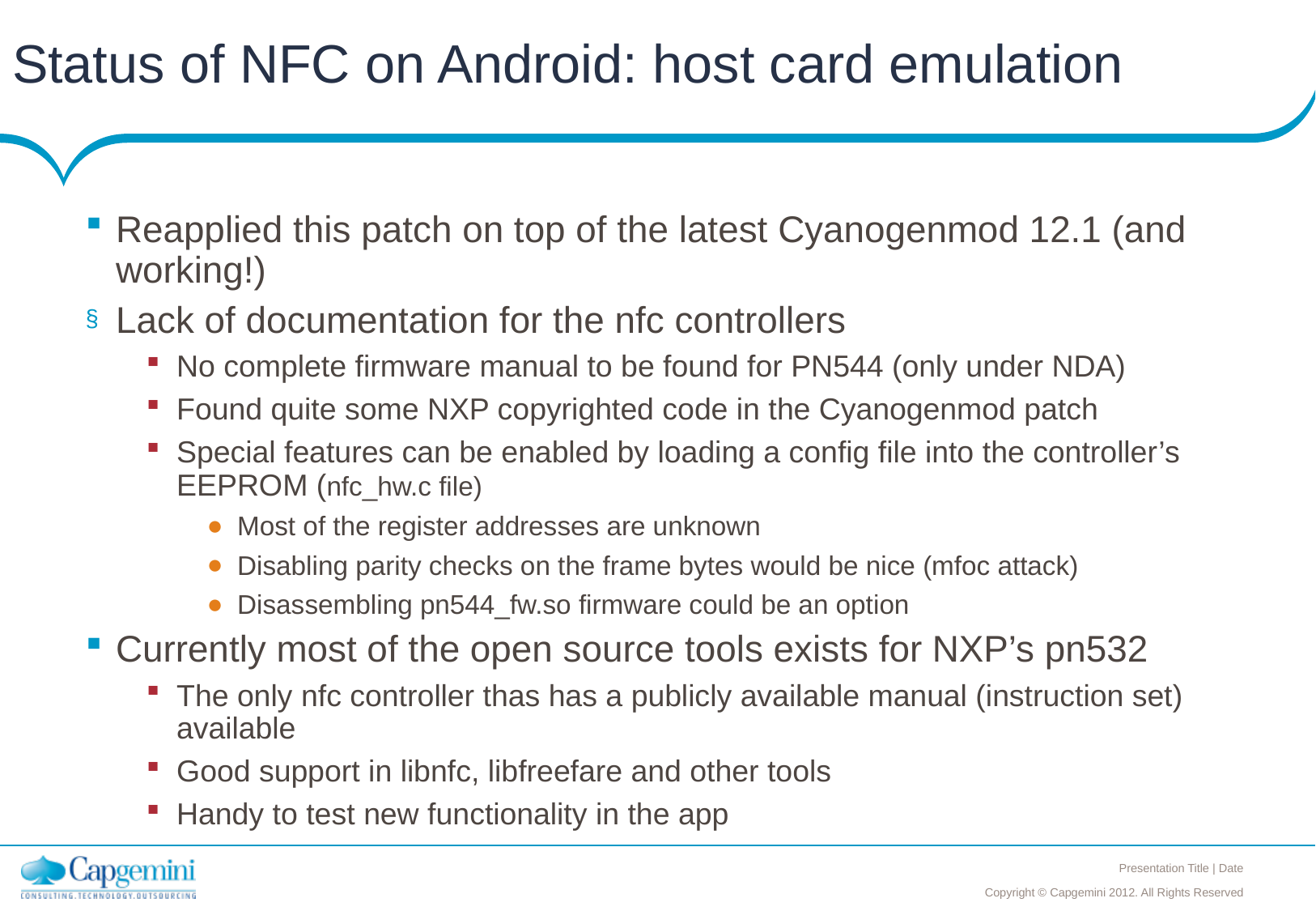

# Status of NFC on Android: host card emulation

Reapplied this patch on top of the latest Cyanogenmod 12.1 (and working!)
Lack of documentation for the nfc controllers
No complete firmware manual to be found for PN544 (only under NDA)
Found quite some NXP copyrighted code in the Cyanogenmod patch
Special features can be enabled by loading a config file into the controller’s EEPROM (nfc_hw.c file)
Most of the register addresses are unknown
Disabling parity checks on the frame bytes would be nice (mfoc attack)
Disassembling pn544_fw.so firmware could be an option
Currently most of the open source tools exists for NXP’s pn532
The only nfc controller thas has a publicly available manual (instruction set) available
Good support in libnfc, libfreefare and other tools
Handy to test new functionality in the app